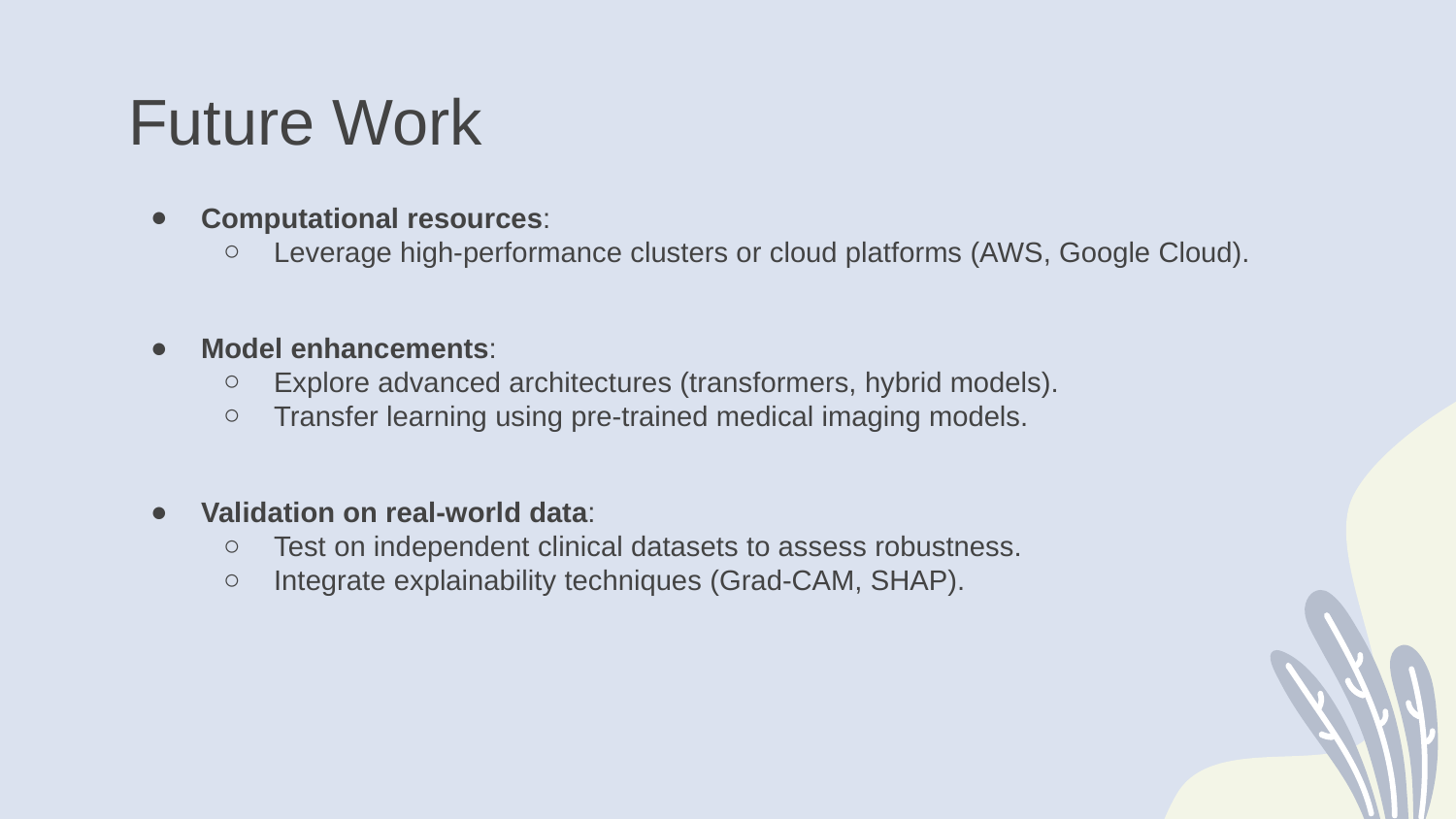

# Future Work
Computational resources:
Leverage high-performance clusters or cloud platforms (AWS, Google Cloud).

Model enhancements:
Explore advanced architectures (transformers, hybrid models).
Transfer learning using pre-trained medical imaging models.

Validation on real-world data:
Test on independent clinical datasets to assess robustness.
Integrate explainability techniques (Grad-CAM, SHAP).